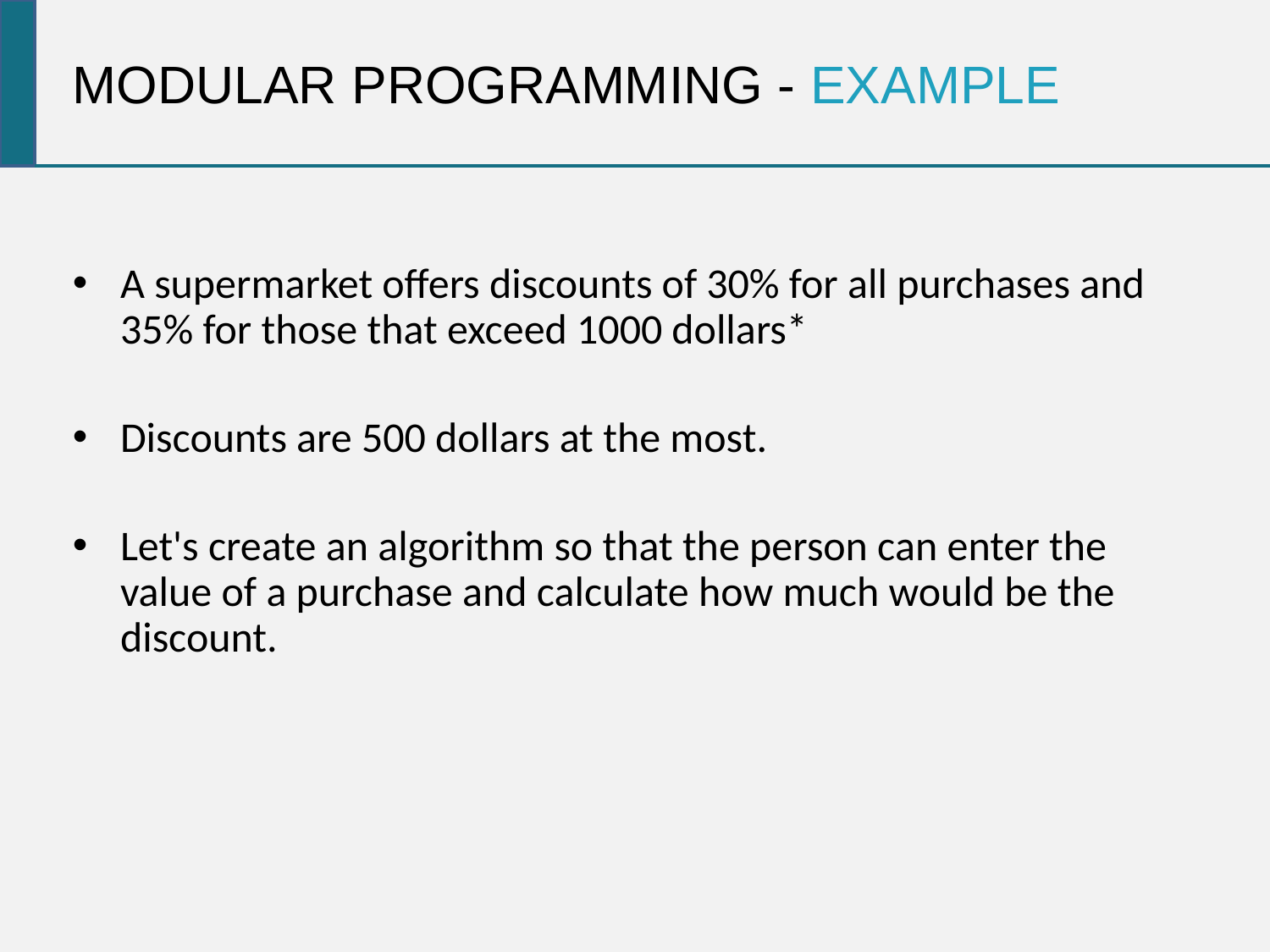

Modular programming - Example

A supermarket offers discounts of 30% for all purchases and 35% for those that exceed 1000 dollars*

Discounts are 500 dollars at the most.

Let's create an algorithm so that the person can enter the value of a purchase and calculate how much would be the discount.